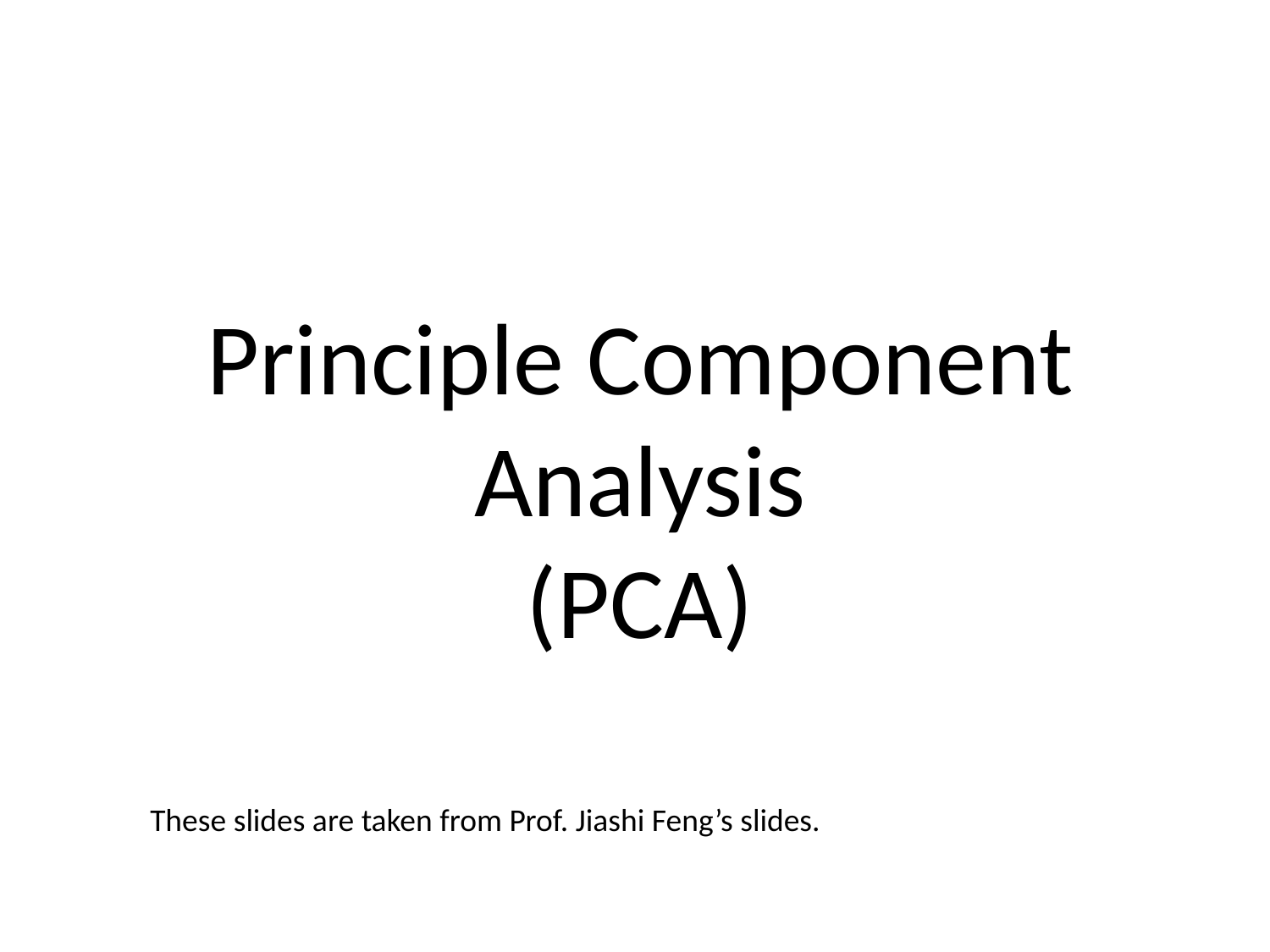

# Principle Component Analysis (PCA)
These slides are taken from Prof. Jiashi Feng’s slides.